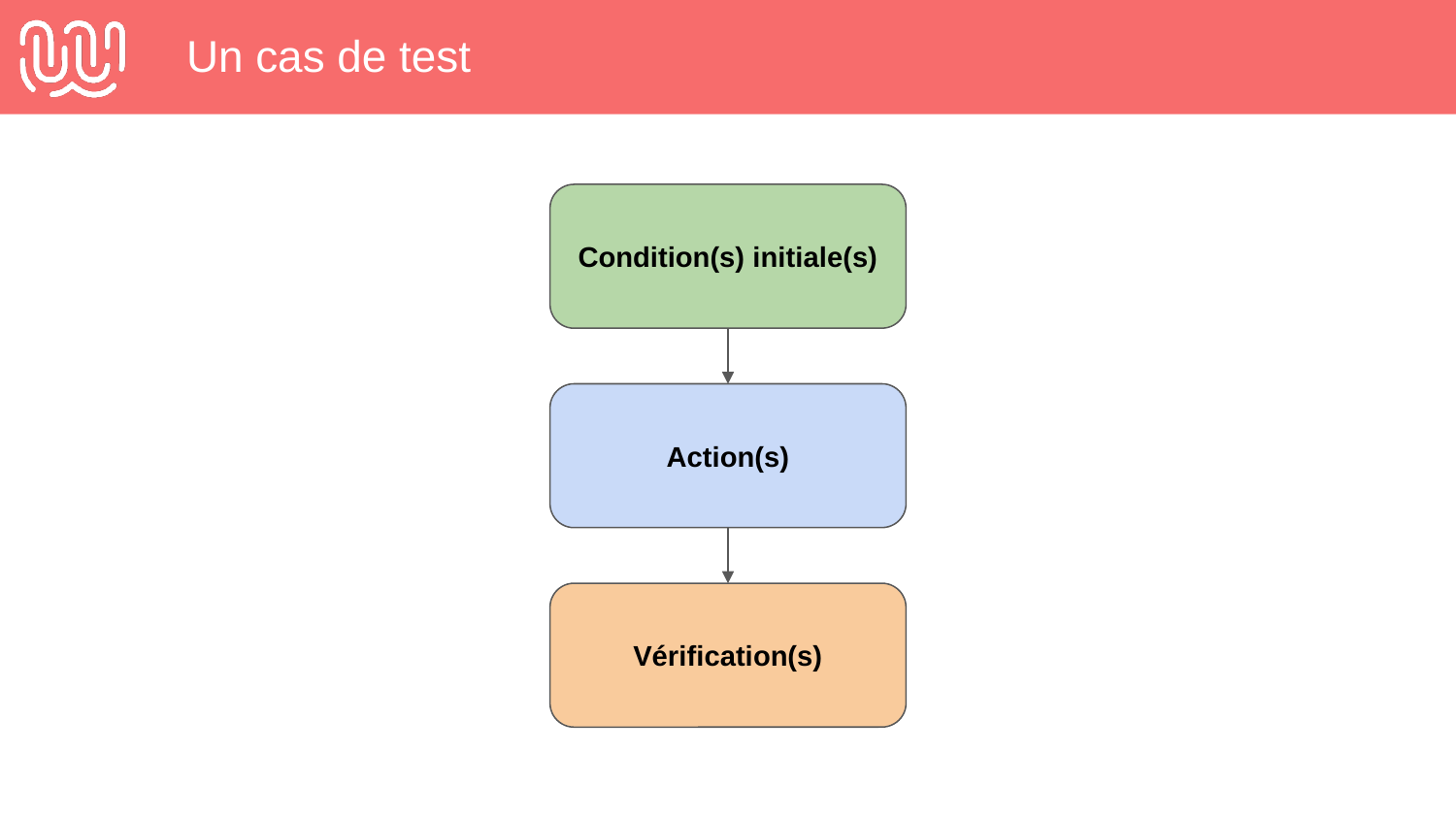

# Un cas de test
Condition(s) initiale(s)
Action(s)
Vérification(s)